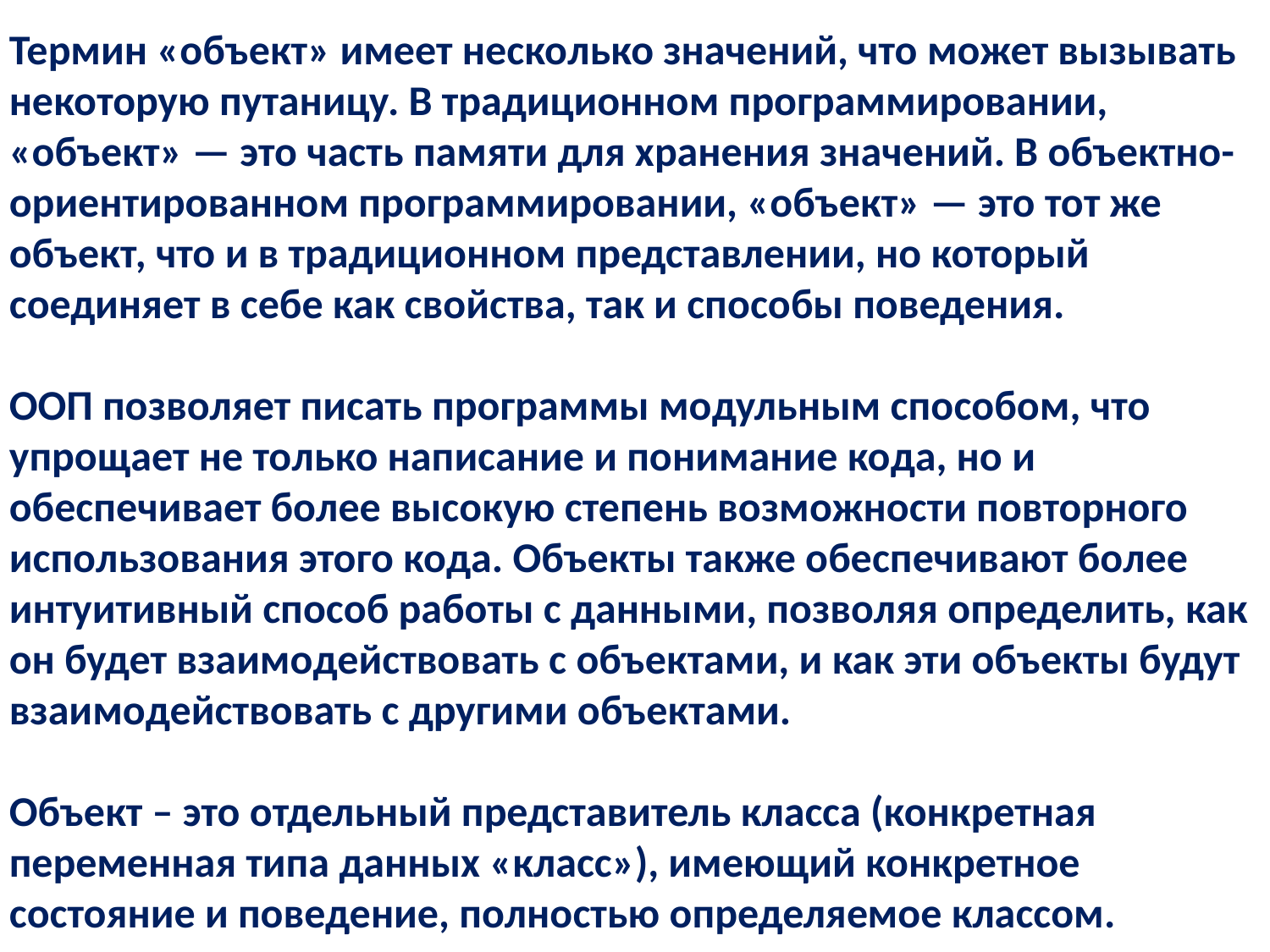

Термин «объект» имеет несколько значений, что может вызывать некоторую путаницу. В традиционном программировании, «объект» — это часть памяти для хранения значений. В объектно-ориентированном программировании, «объект» — это тот же объект, что и в традиционном представлении, но который соединяет в себе как свойства, так и способы поведения.

ООП позволяет писать программы модульным способом, что упрощает не только написание и понимание кода, но и обеспечивает более высокую степень возможности повторного использования этого кода. Объекты также обеспечивают более интуитивный способ работы с данными, позволяя определить, как он будет взаимодействовать с объектами, и как эти объекты будут взаимодействовать с другими объектами.

Объект – это отдельный представитель класса (конкретная переменная типа данных «класс»), имеющий конкретное состояние и поведение, полностью определяемое классом.